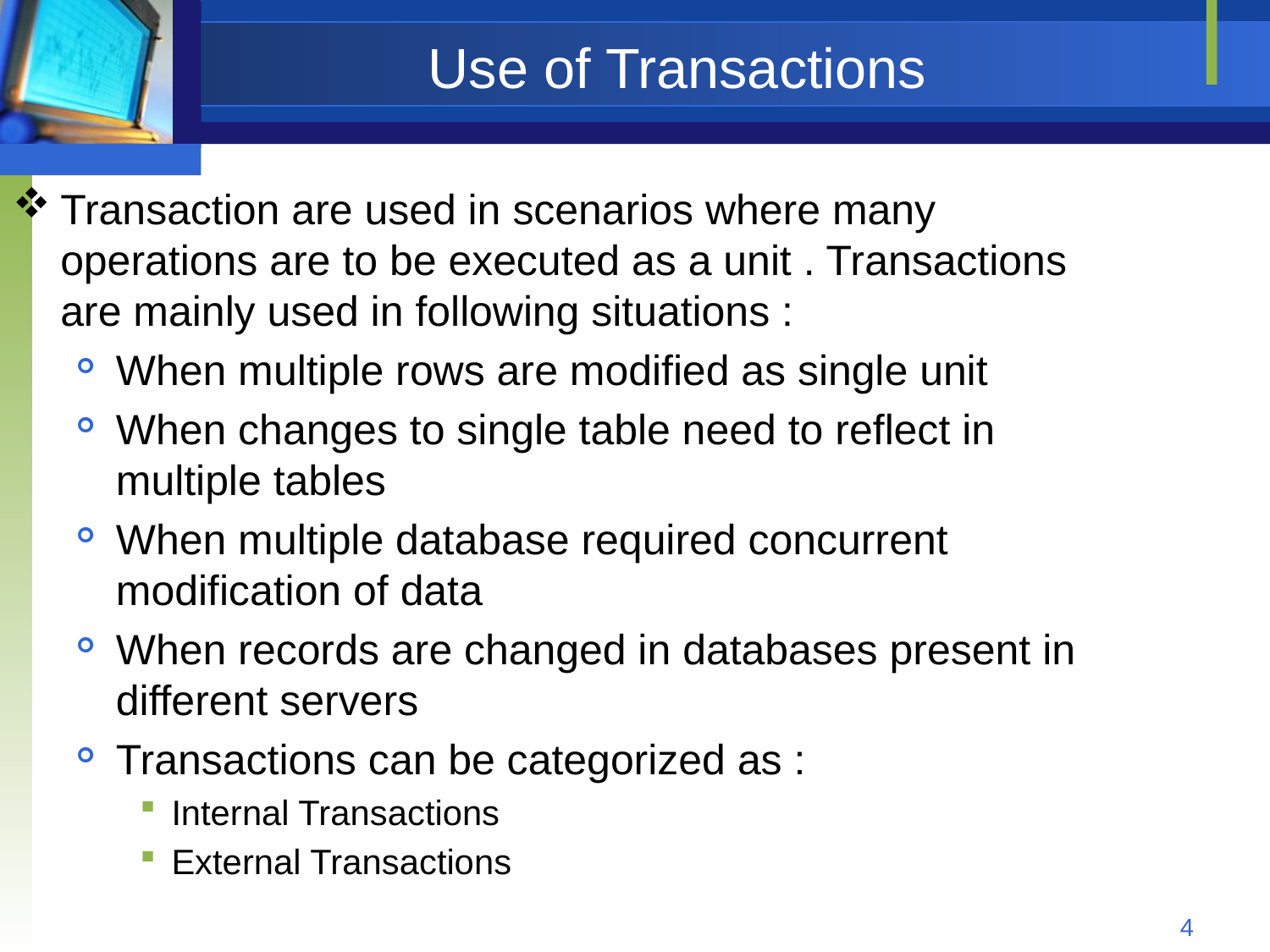

# Use of Transactions
Transaction are used in scenarios where many operations are to be executed as a unit . Transactions are mainly used in following situations :
When multiple rows are modified as single unit
When changes to single table need to reflect in multiple tables
When multiple database required concurrent modification of data
When records are changed in databases present in different servers
Transactions can be categorized as :
Internal Transactions
External Transactions

4